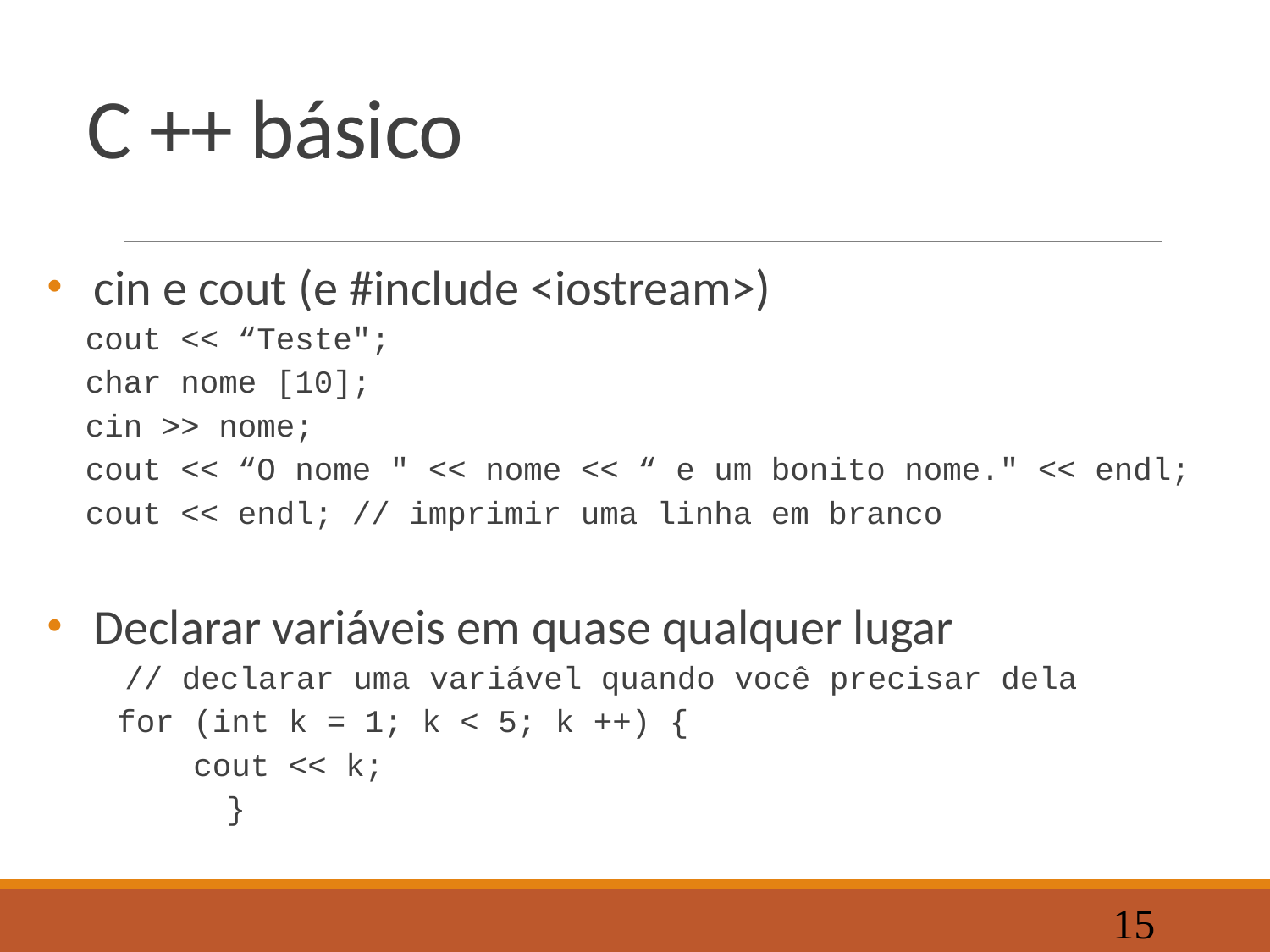

# C ++ básico
cin e cout (e #include <iostream>)
cout << “Teste";
char nome [10];
cin >> nome;
cout << “O nome " << nome << “ e um bonito nome." << endl;
cout << endl; // imprimir uma linha em branco

Declarar variáveis ​​em quase qualquer lugar
         // declarar uma variável quando você precisar dela
   for (int k = 1; k < 5; k ++) {
       cout << k;
		}

15